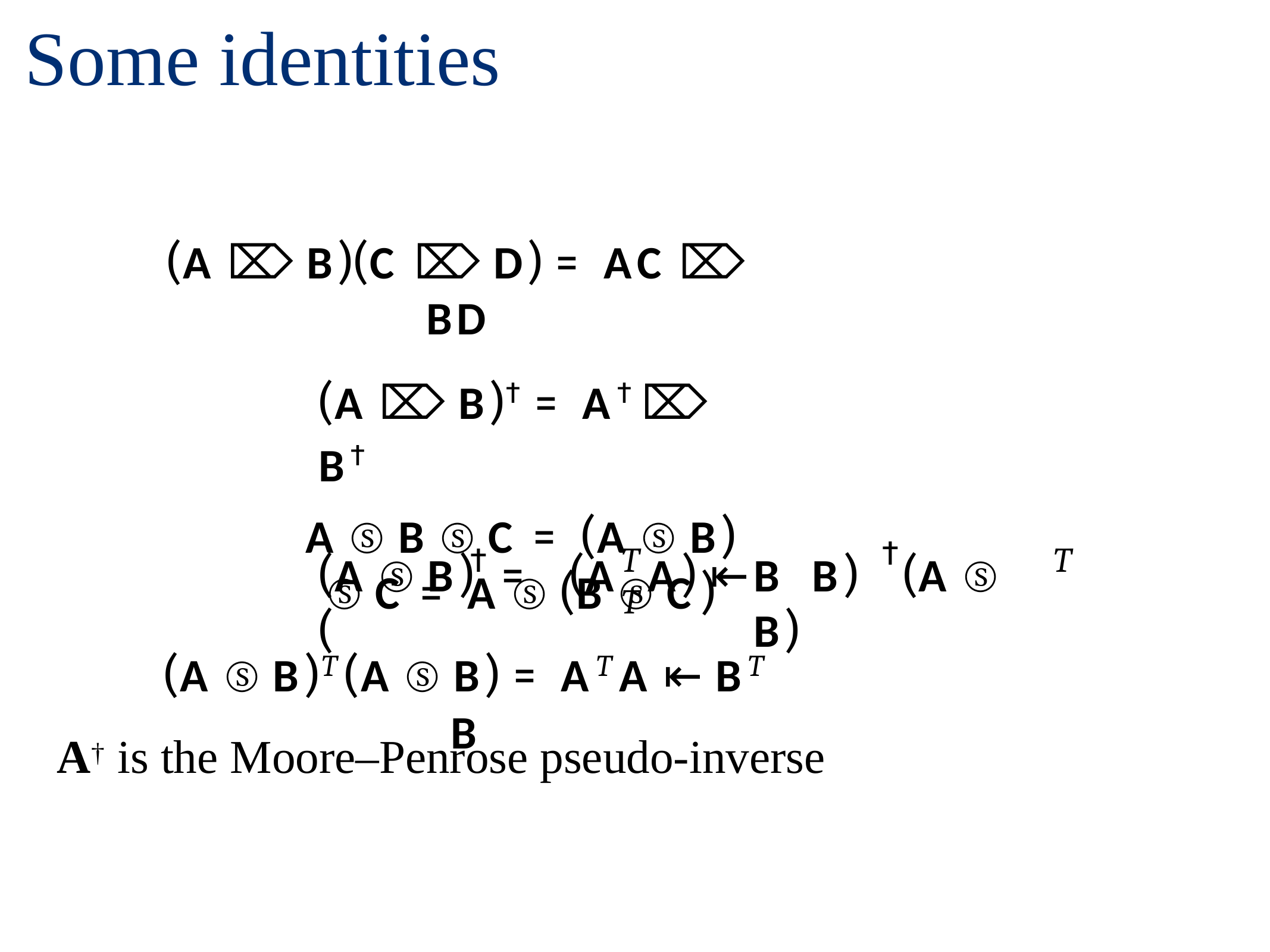

# Some identities
(A ⌦ B)(C ⌦ D) = AC ⌦ BD
(A ⌦ B)† = A† ⌦ B†
A Ⓢ B Ⓢ C = (A Ⓢ B) Ⓢ C = A Ⓢ (B Ⓢ C)
(A Ⓢ B)T (A Ⓢ B) = AT A ⇤ BT B

†
†
T	T
T
(A Ⓢ B)	=	(A	A) ⇤ (
B	B)	(A Ⓢ B)
A† is the Moore–Penrose pseudo-inverse